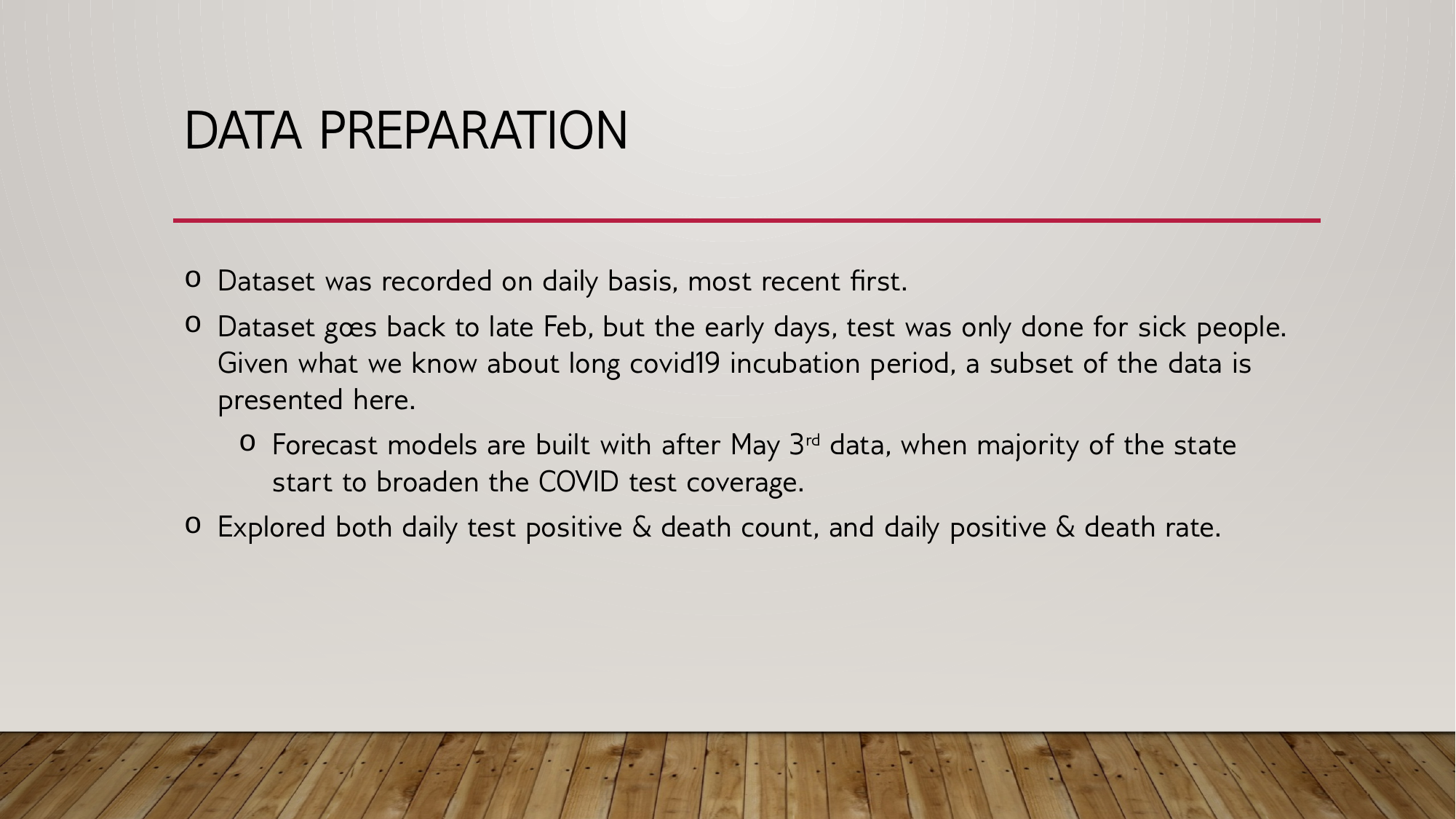

# Data Preparation
Dataset was recorded on daily basis, most recent first.
Dataset goes back to late Feb, but the early days, test was only done for sick people. Given what we know about long covid19 incubation period, a subset of the data is presented here.
Forecast models are built with after May 3rd data, when majority of the state start to broaden the COVID test coverage.
Explored both daily test positive & death count, and daily positive & death rate.